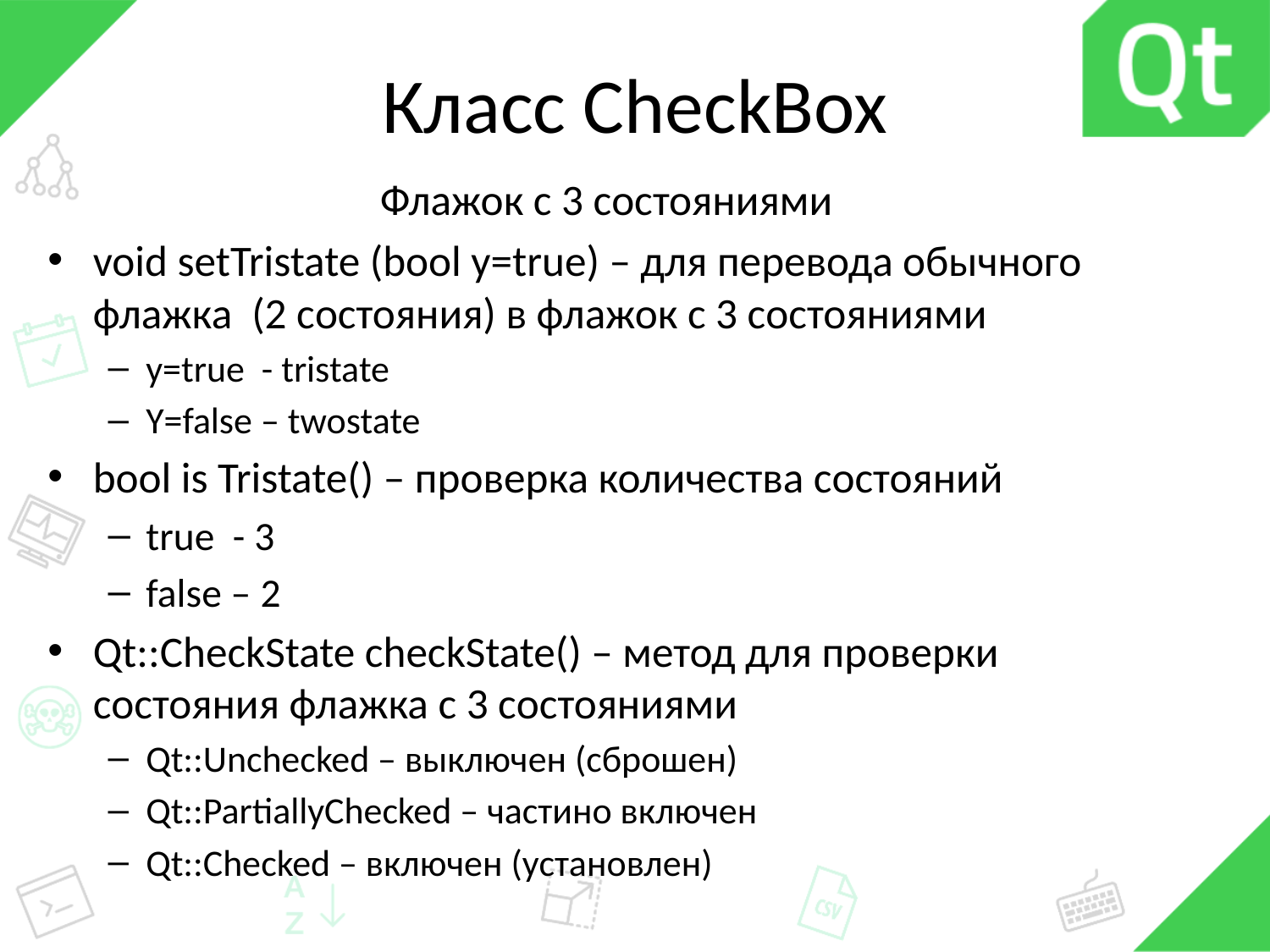

# Класс CheckBox
Флажок с 3 состояниями
void setTristate (bool y=true) – для перевода обычного флажка  (2 состояния) в флажок с 3 состояниями
y=true  - tristate
Y=false – twostate
bool is Tristate() – проверка количества состояний
true  - 3
false – 2
Qt::CheckState checkState() – метод для проверки состояния флажка с 3 состояниями
Qt::Unchecked – выключен (сброшен)
Qt::PartiallyChecked – частино включен
Qt::Checked – включен (установлен)